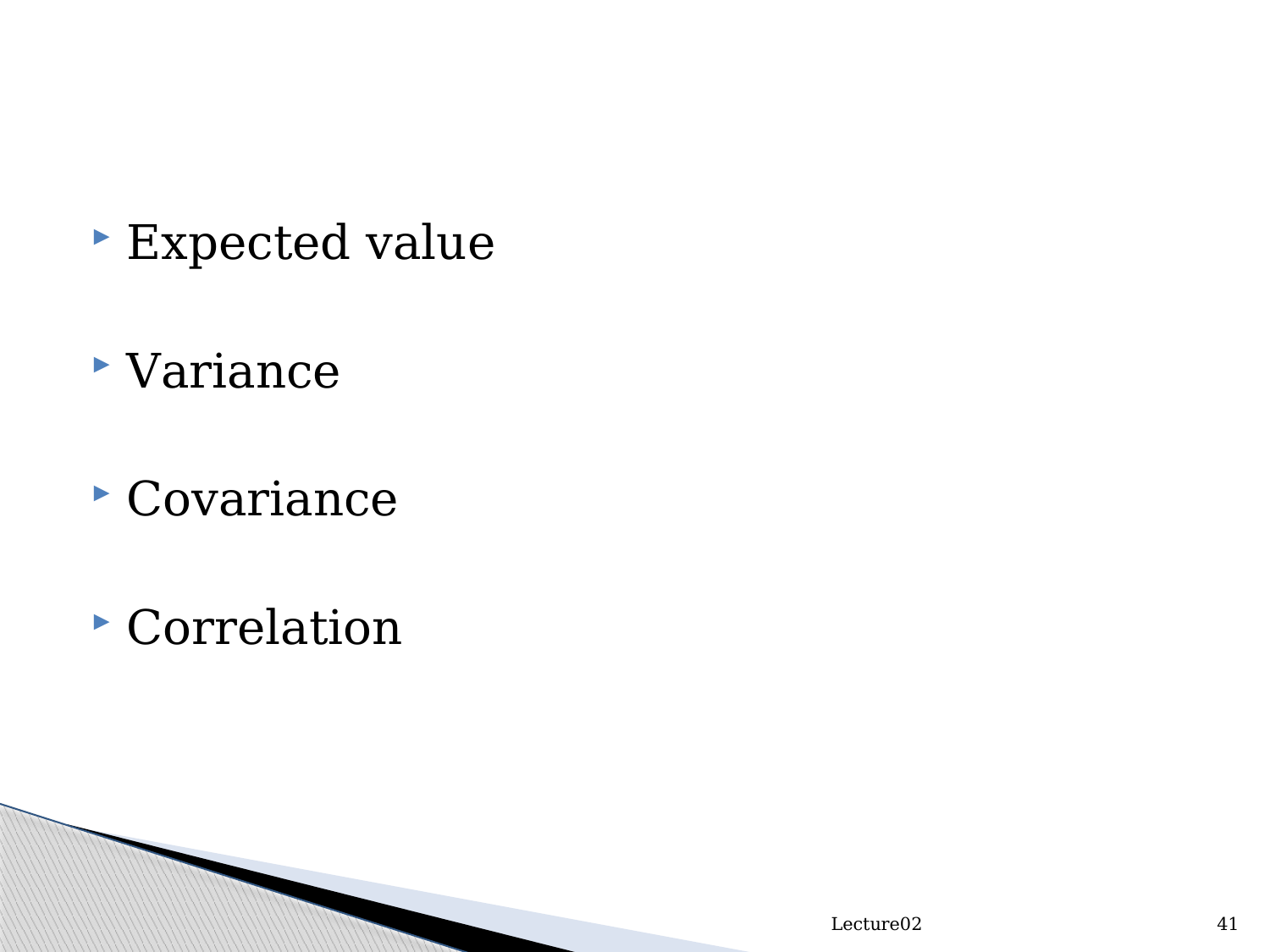

#
Expected value

Variance

Covariance

Correlation
Lecture02
41